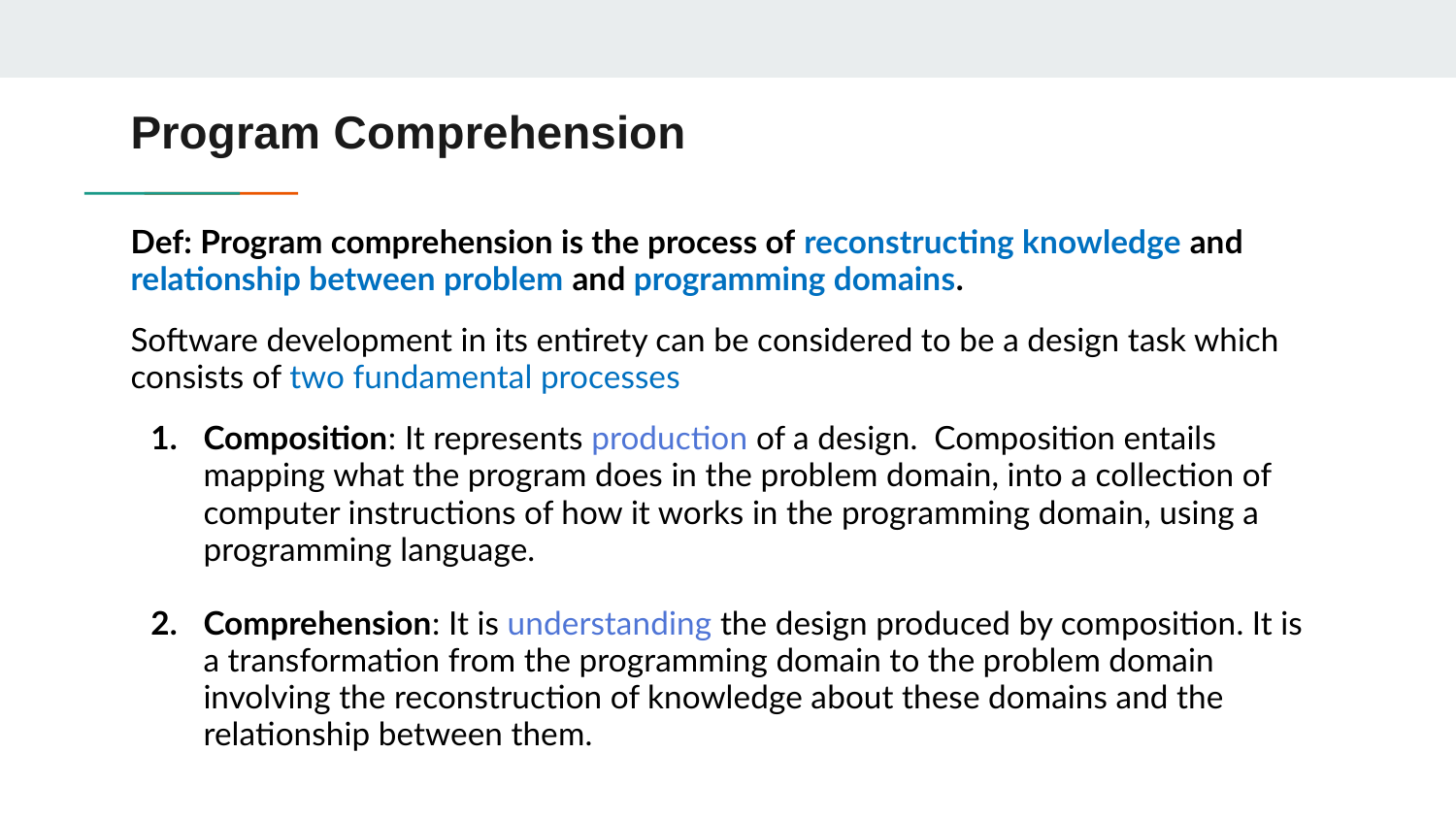

# Program Comprehension
Def: Program comprehension is the process of reconstructing knowledge and relationship between problem and programming domains.
Software development in its entirety can be considered to be a design task which consists of two fundamental processes
Composition: It represents production of a design.  Composition entails mapping what the program does in the problem domain, into a collection of computer instructions of how it works in the programming domain, using a programming language.
Comprehension: It is understanding the design produced by composition. It is a transformation from the programming domain to the problem domain involving the reconstruction of knowledge about these domains and the relationship between them.